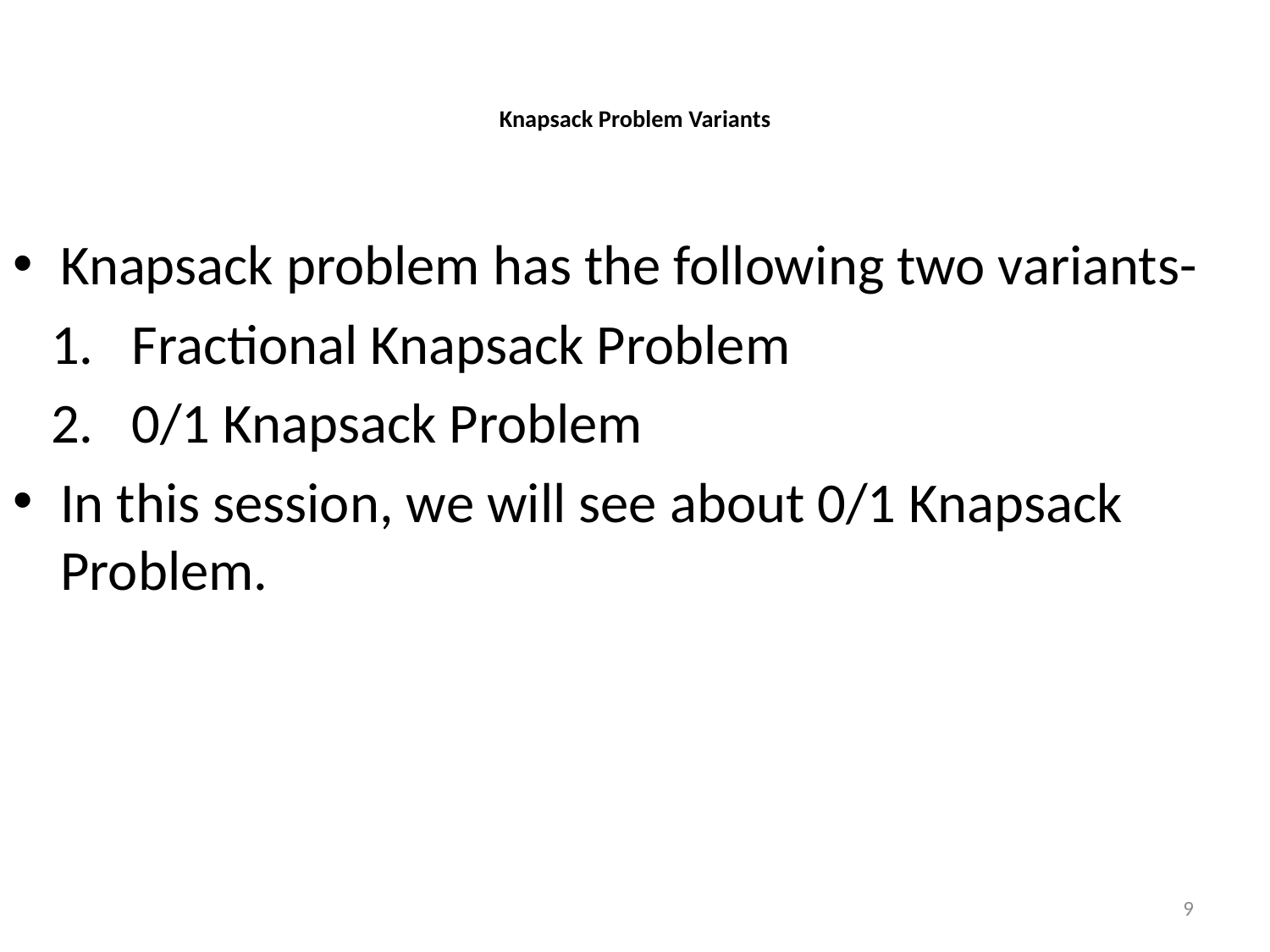

# Knapsack Problem Variants
Knapsack problem has the following two variants-
   1.   Fractional Knapsack Problem
   2.   0/1 Knapsack Problem
In this session, we will see about 0/1 Knapsack Problem.

9